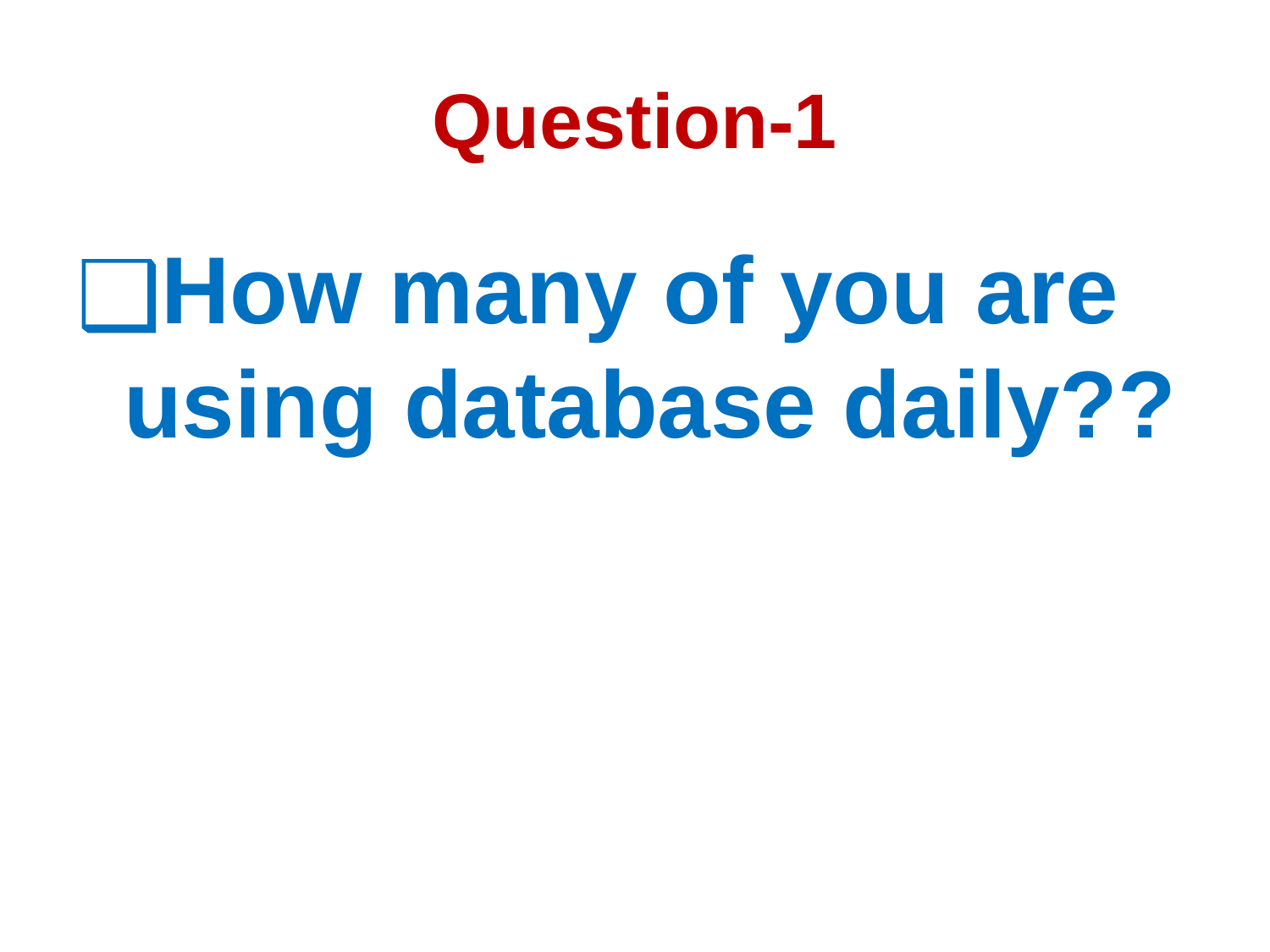

# Question-1
How many of you are using database daily??